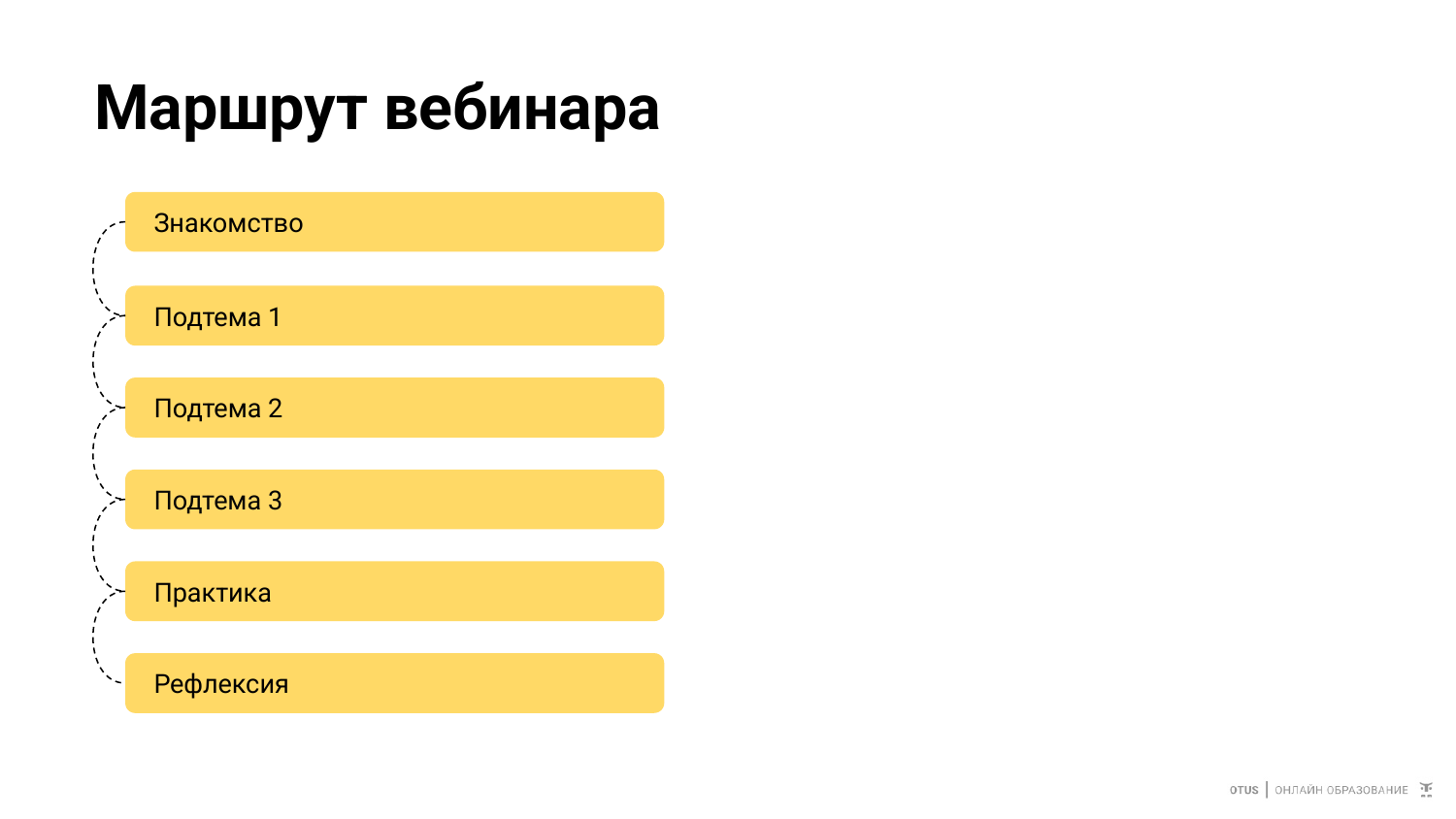

# Маршрут вебинара
Знакомство
Подтема 1
Подтема 2
Подтема 3
Практика
Рефлексия